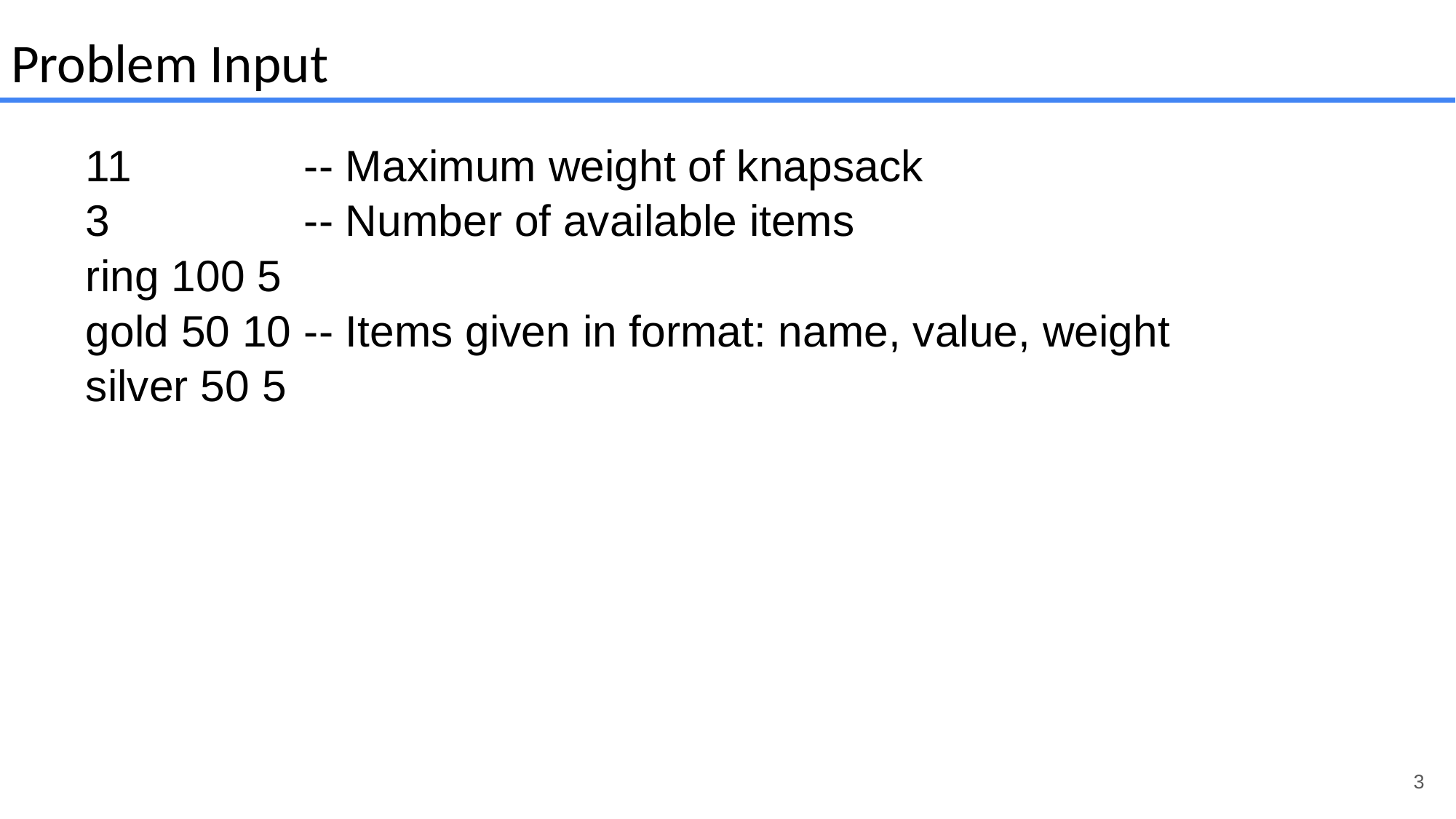

Problem Input
11		-- Maximum weight of knapsack
3		-- Number of available items
ring 100 5
gold 50 10	-- Items given in format: name, value, weight
silver 50 5

3